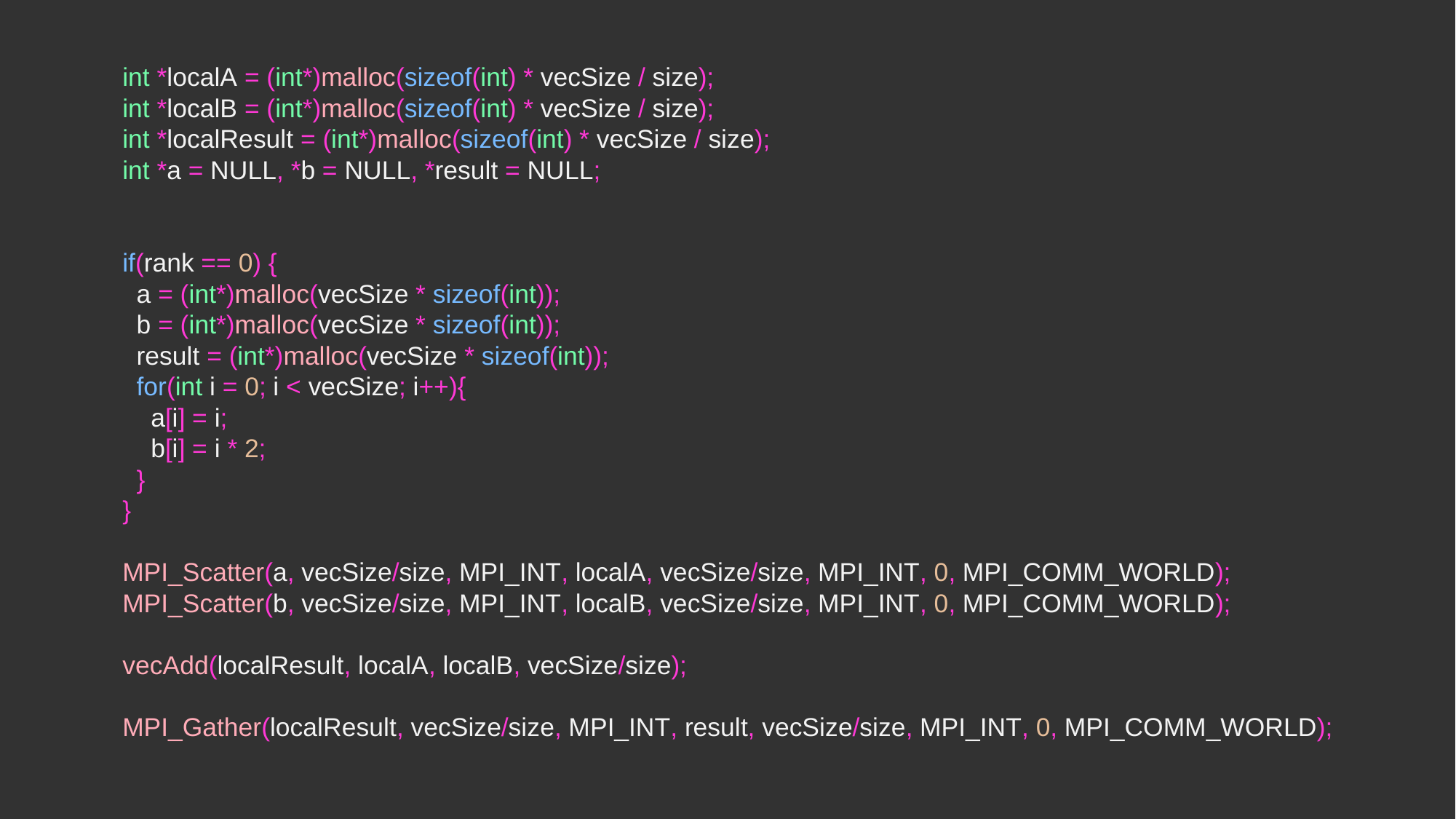

int *localA = (int*)malloc(sizeof(int) * vecSize / size);
int *localB = (int*)malloc(sizeof(int) * vecSize / size);
int *localResult = (int*)malloc(sizeof(int) * vecSize / size);
int *a = NULL, *b = NULL, *result = NULL;

if(rank == 0) {
  a = (int*)malloc(vecSize * sizeof(int));
  b = (int*)malloc(vecSize * sizeof(int));
  result = (int*)malloc(vecSize * sizeof(int));
  for(int i = 0; i < vecSize; i++){
    a[i] = i;
    b[i] = i * 2;
  }
}

MPI_Scatter(a, vecSize/size, MPI_INT, localA, vecSize/size, MPI_INT, 0, MPI_COMM_WORLD);
MPI_Scatter(b, vecSize/size, MPI_INT, localB, vecSize/size, MPI_INT, 0, MPI_COMM_WORLD);

vecAdd(localResult, localA, localB, vecSize/size);

MPI_Gather(localResult, vecSize/size, MPI_INT, result, vecSize/size, MPI_INT, 0, MPI_COMM_WORLD);